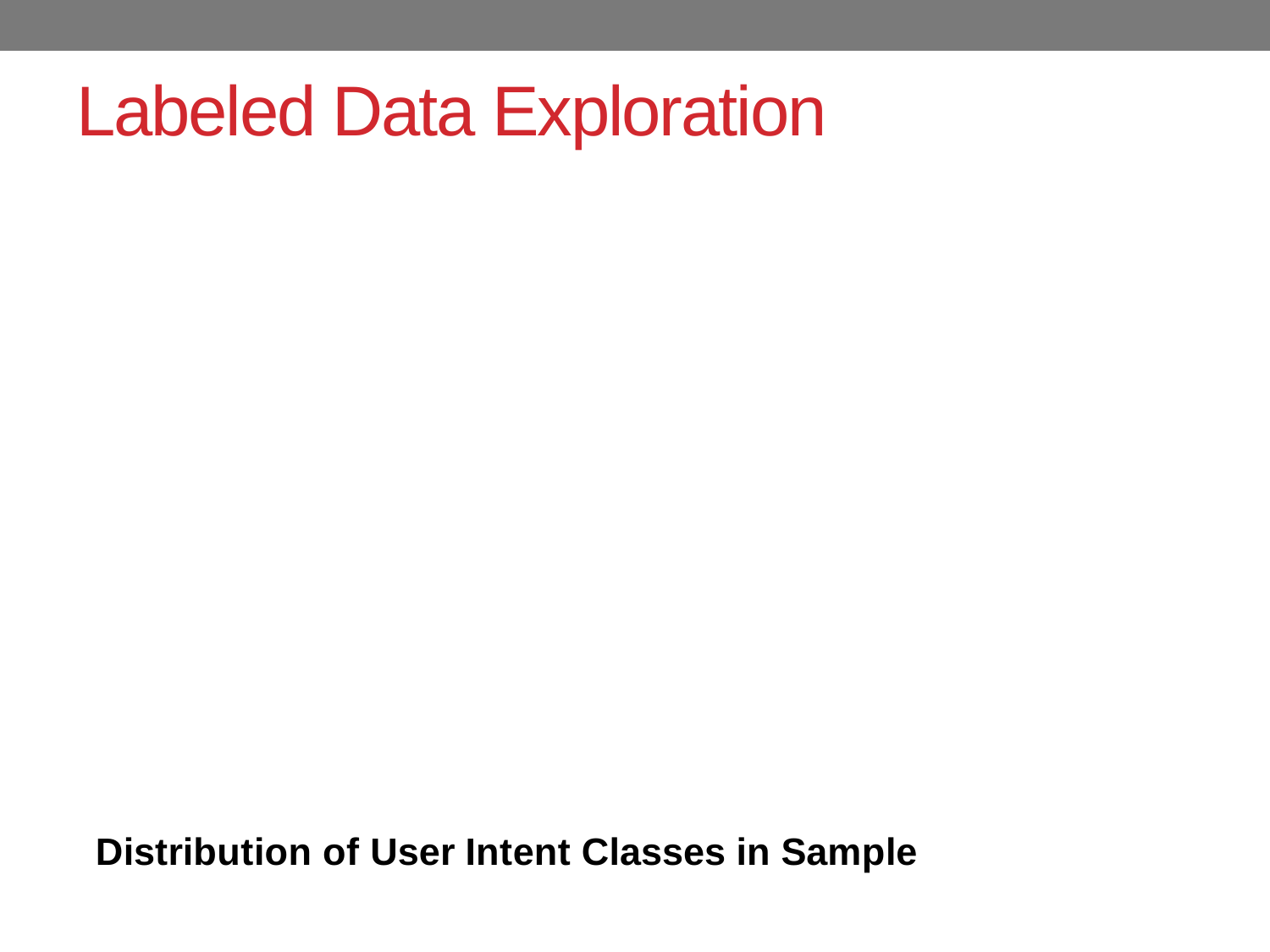

# Labeled Data Exploration

### Chart: Distribution of User Intent Classes in Sample

| Category |
|---|